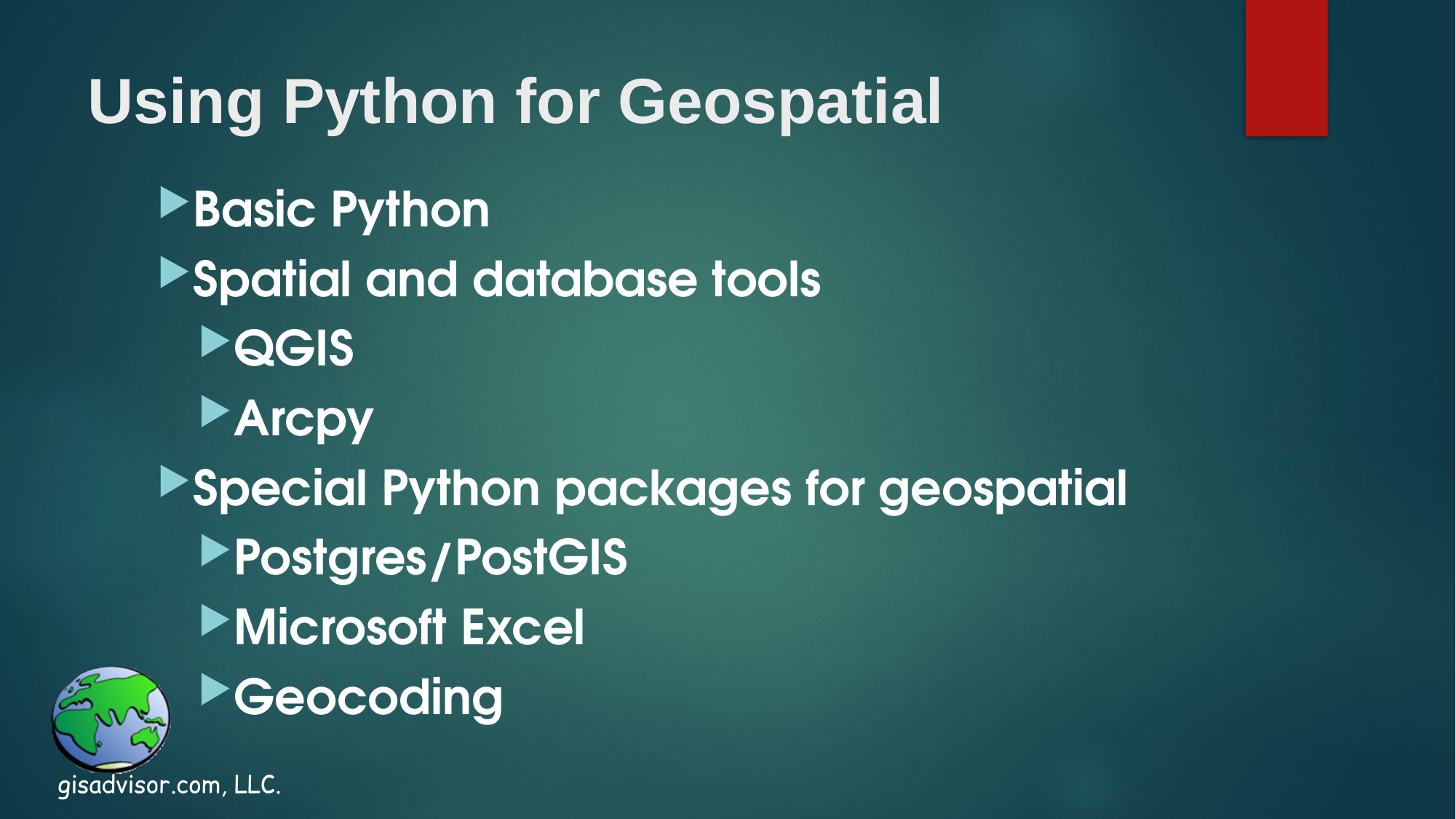

# Using Python for Geospatial
Basic Python
Spatial and database tools
QGIS
Arcpy
Special Python packages for geospatial
Postgres/PostGIS
Microsoft Excel
Geocoding